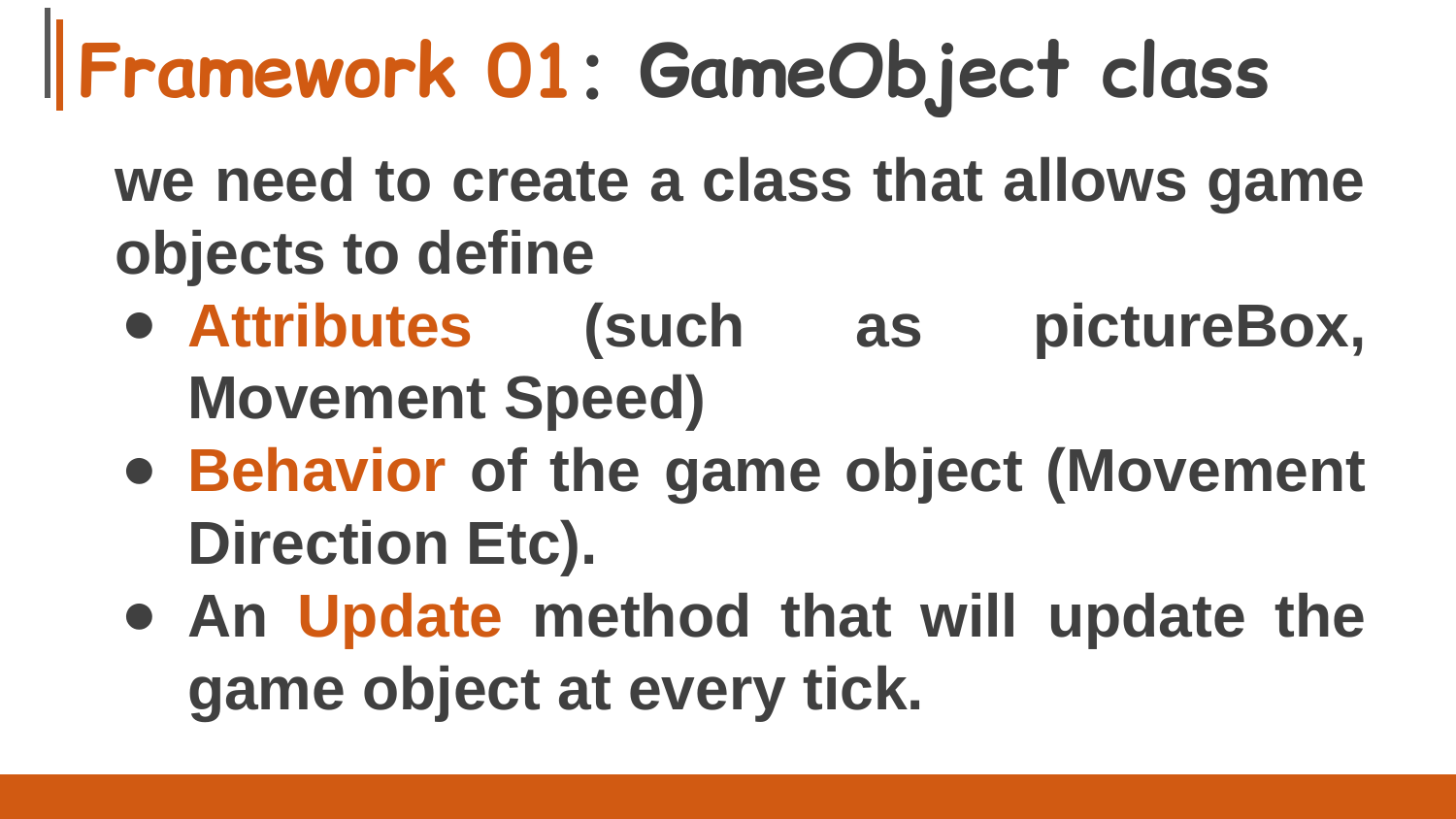

# Framework 01: GameObject class
we need to create a class that allows game objects to define
Attributes (such as pictureBox, Movement Speed)
Behavior of the game object (Movement Direction Etc).
An Update method that will update the game object at every tick.